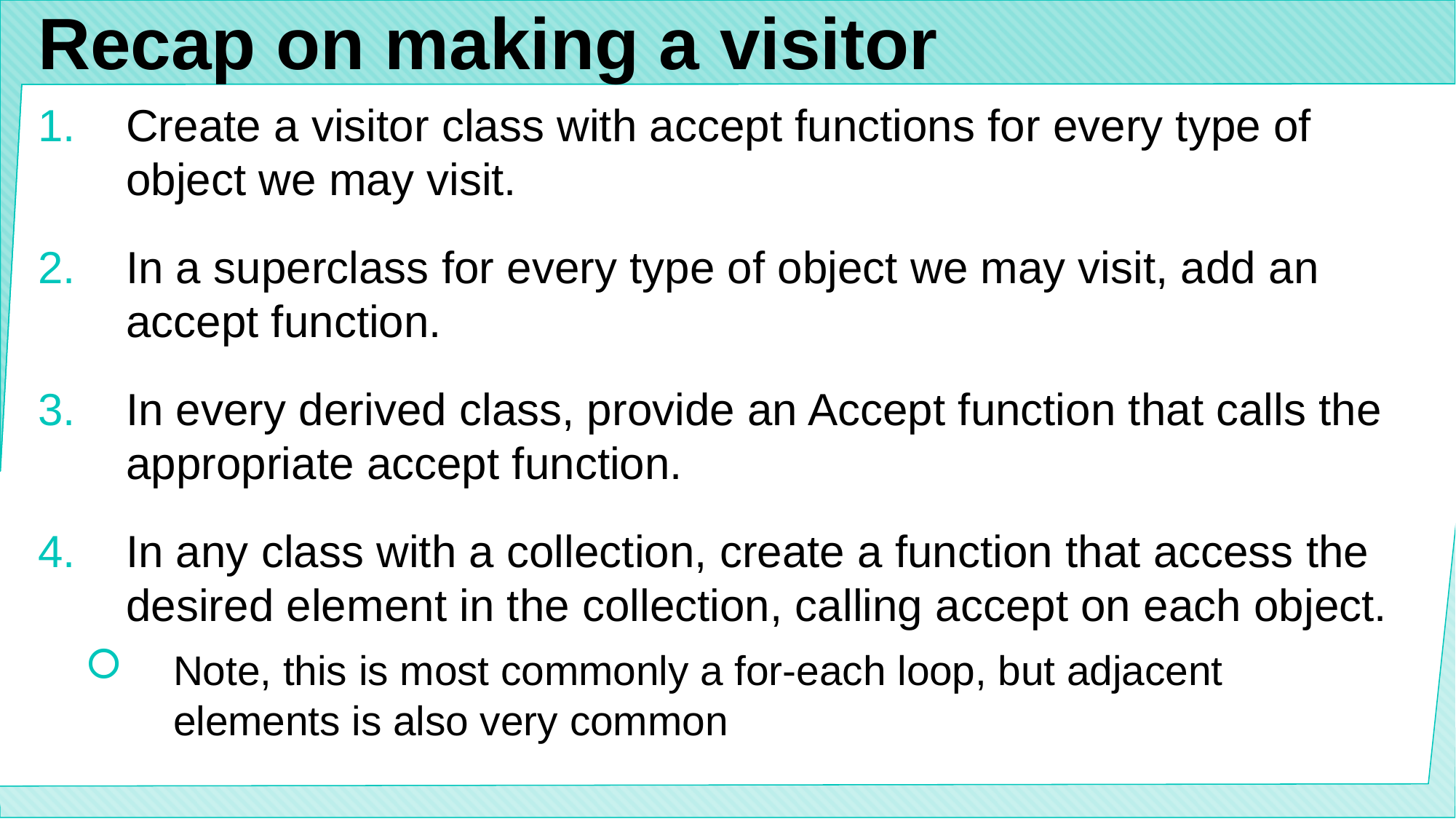

# Recap on making a visitor
Create a visitor class with accept functions for every type of object we may visit.
In a superclass for every type of object we may visit, add an accept function.
In every derived class, provide an Accept function that calls the appropriate accept function.
In any class with a collection, create a function that access the desired element in the collection, calling accept on each object.
Note, this is most commonly a for-each loop, but adjacent elements is also very common